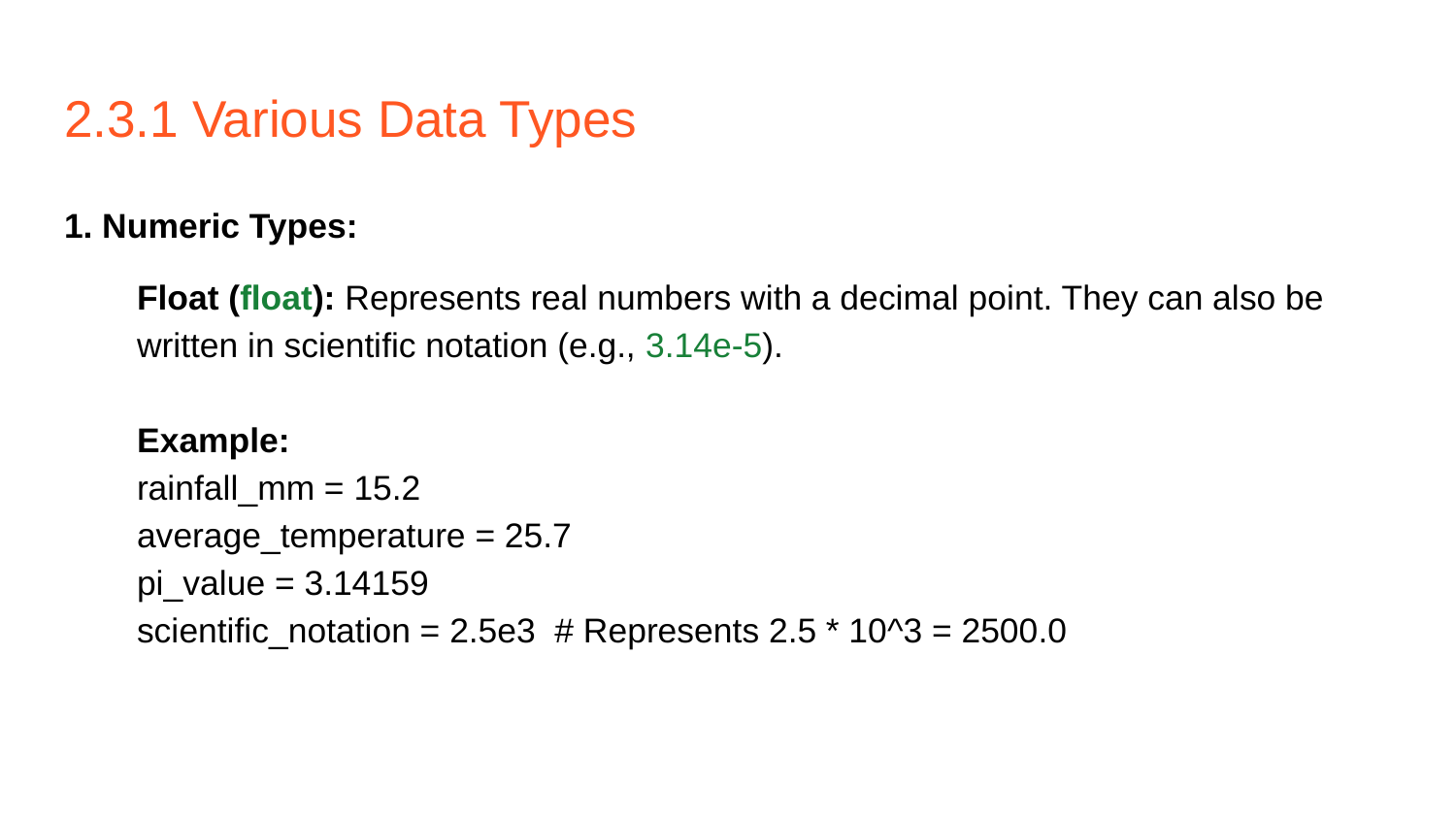

# 2.3.1 Various Data Types
1. Numeric Types:
Float (float): Represents real numbers with a decimal point. They can also be written in scientific notation (e.g., 3.14e-5).
Example:
rainfall_mm = 15.2
average_temperature = 25.7
pi_value = 3.14159
scientific_notation = 2.5e3  # Represents 2.5 * 10^3 = 2500.0